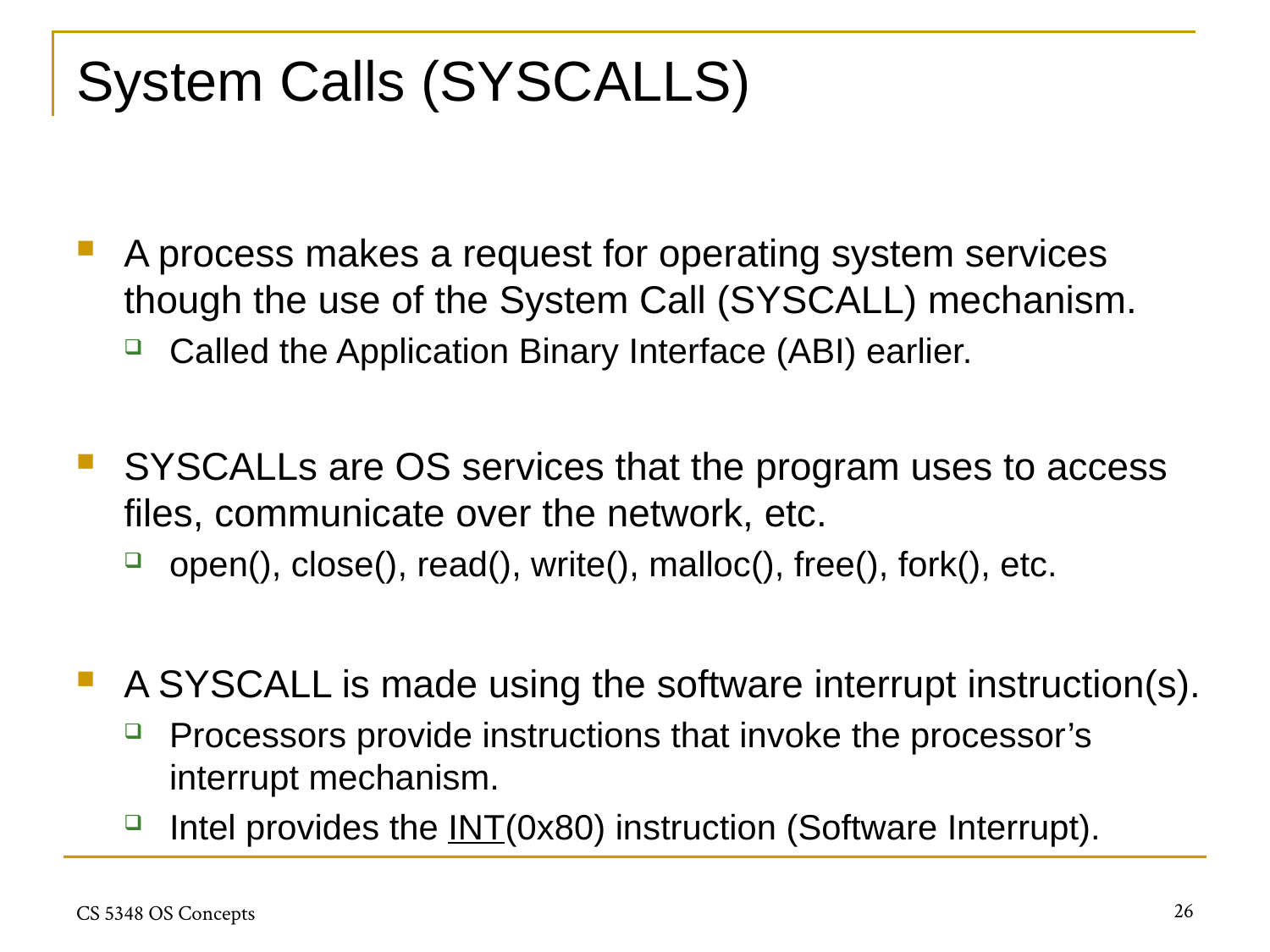

# System Calls (SYSCALLS)
A process makes a request for operating system services though the use of the System Call (SYSCALL) mechanism.
Called the Application Binary Interface (ABI) earlier.

SYSCALLs are OS services that the program uses to access files, communicate over the network, etc.
open(), close(), read(), write(), malloc(), free(), fork(), etc.

A SYSCALL is made using the software interrupt instruction(s).
Processors provide instructions that invoke the processor’s interrupt mechanism.
Intel provides the INT(0x80) instruction (Software Interrupt).
26
CS 5348 OS Concepts